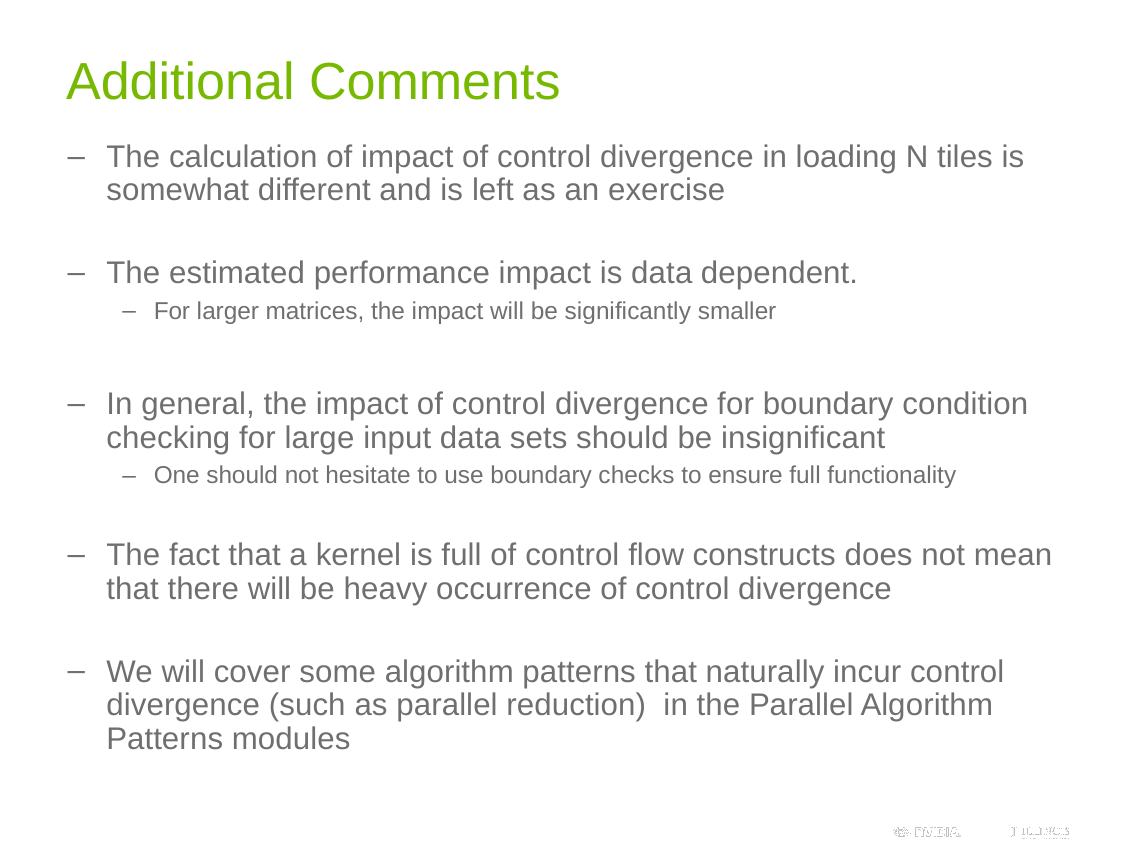

# Additional Comments
The calculation of impact of control divergence in loading N tiles is somewhat different and is left as an exercise

The estimated performance impact is data dependent.
For larger matrices, the impact will be significantly smaller

In general, the impact of control divergence for boundary condition checking for large input data sets should be insignificant
One should not hesitate to use boundary checks to ensure full functionality

The fact that a kernel is full of control flow constructs does not mean that there will be heavy occurrence of control divergence

We will cover some algorithm patterns that naturally incur control divergence (such as parallel reduction)  in the Parallel Algorithm Patterns modules